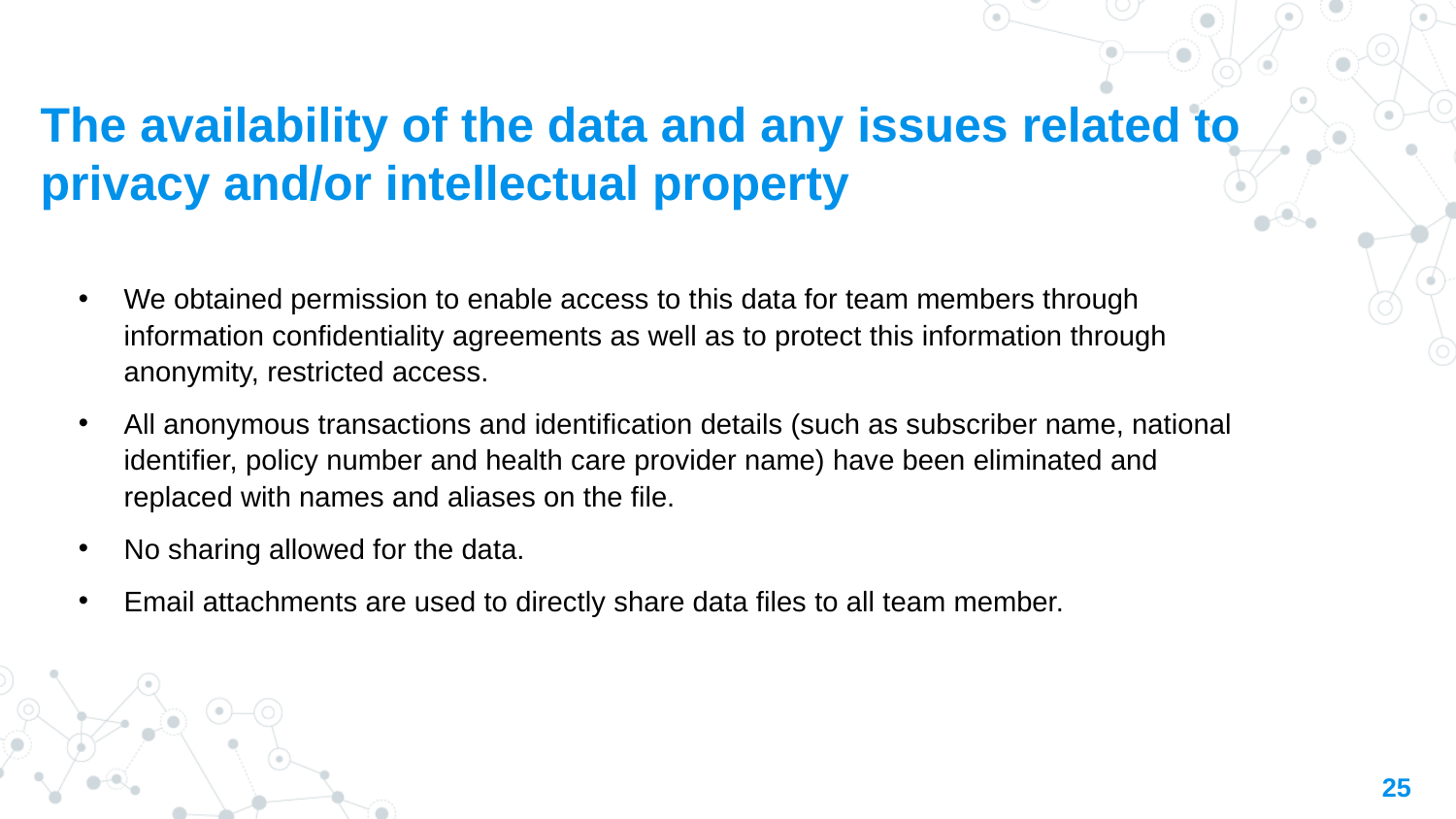

The availability of the data and any issues related to privacy and/or intellectual property
We obtained permission to enable access to this data for team members through information confidentiality agreements as well as to protect this information through anonymity, restricted access.
All anonymous transactions and identification details (such as subscriber name, national identifier, policy number and health care provider name) have been eliminated and replaced with names and aliases on the file.
No sharing allowed for the data.
Email attachments are used to directly share data files to all team member.
25